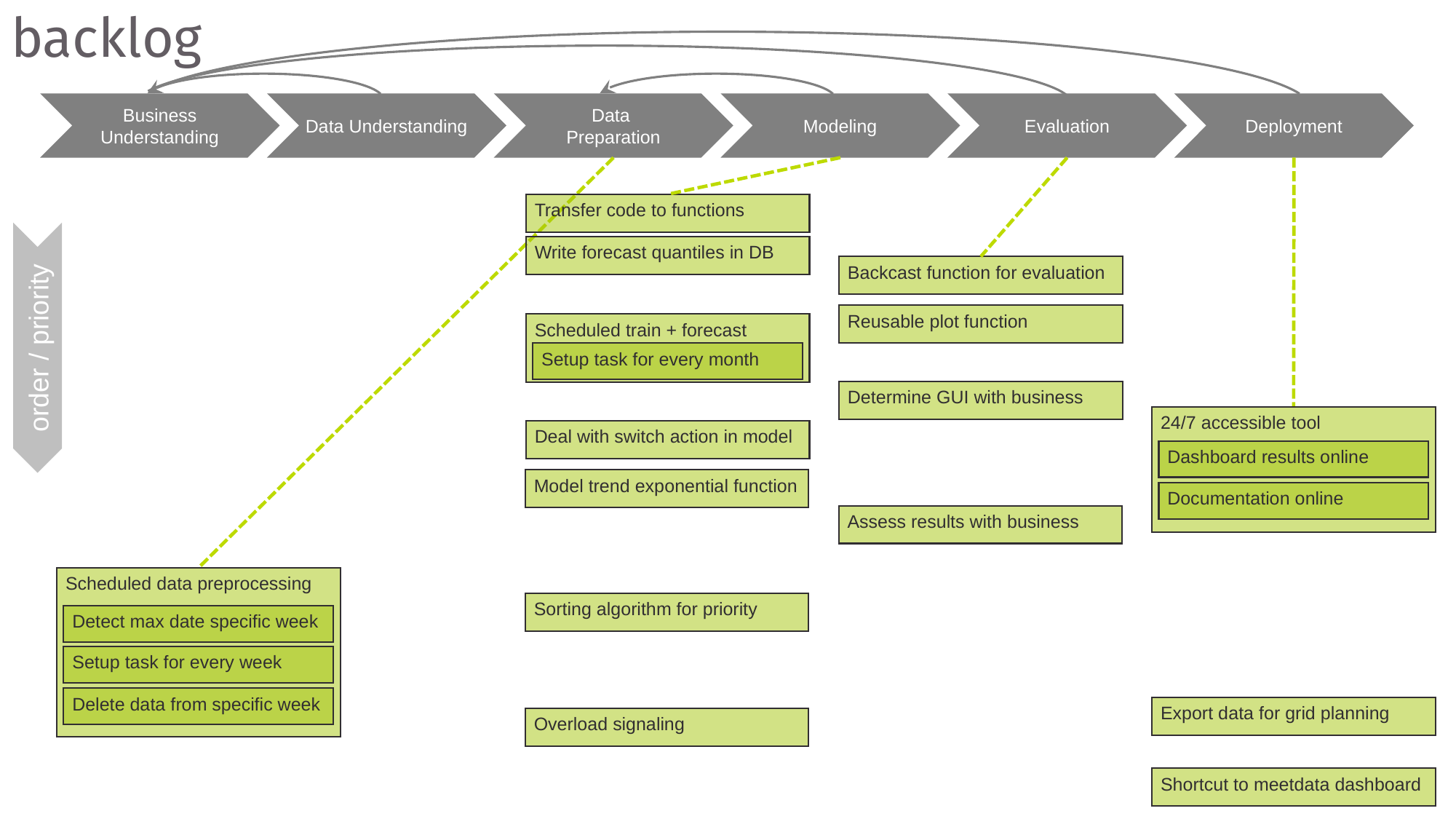

backlog

Business Understanding
Data Understanding
Data
Preparation
Modeling
Evaluation
Deployment
Transfer code to functions
Write forecast quantiles in DB
Backcast function for evaluation
Reusable plot function
Scheduled train + forecast
Setup task for every month
order / priority
Determine GUI with business
24/7 accessible tool
Deal with switch action in model
Dashboard results online
Model trend exponential function
Documentation online
Assess results with business

Scheduled data preprocessing
Detect max date specific week
Setup task for every week
Delete data from specific week
Sorting algorithm for priority
Export data for grid planning
Overload signaling
Shortcut to meetdata dashboard